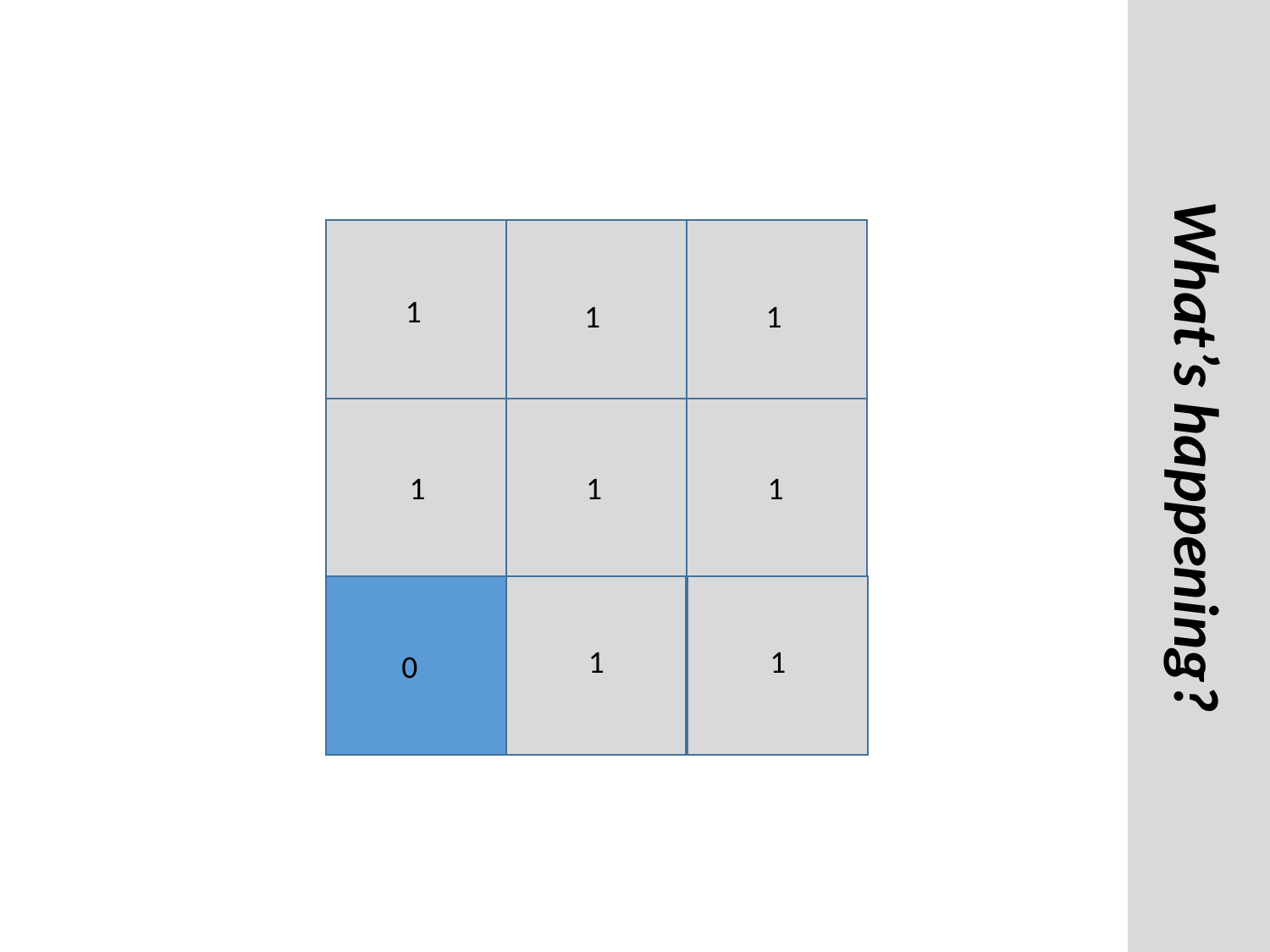

What’s happening?

1
1
1

1
1
1

1
1
0